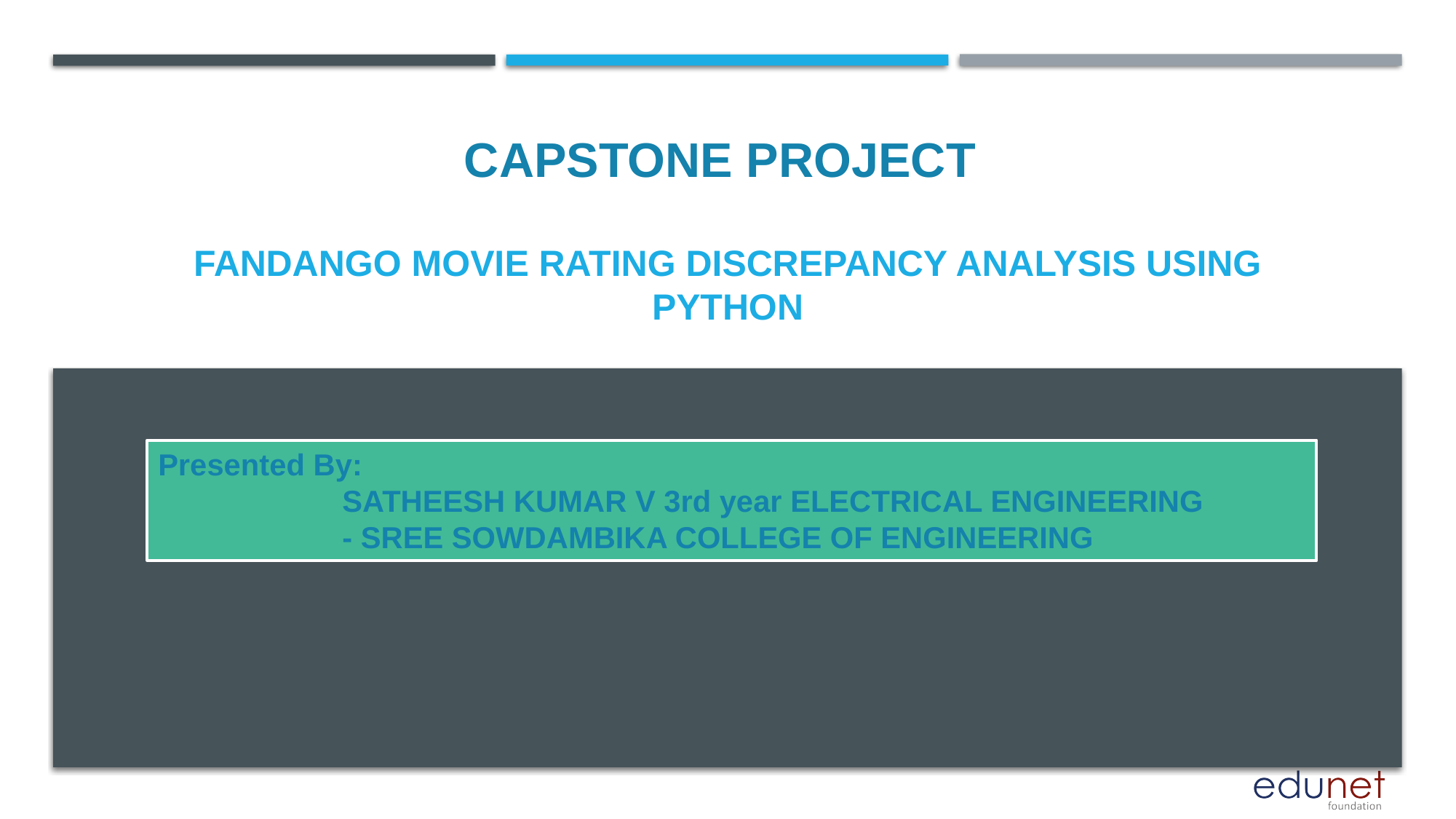

CAPSTONE PROJECT
# Fandango Movie Rating Discrepancy Analysis using Python
Presented By:
                      SATHEESH KUMAR V 3rd year ELECTRICAL ENGINEERING
                      - SREE SOWDAMBIKA COLLEGE OF ENGINEERING